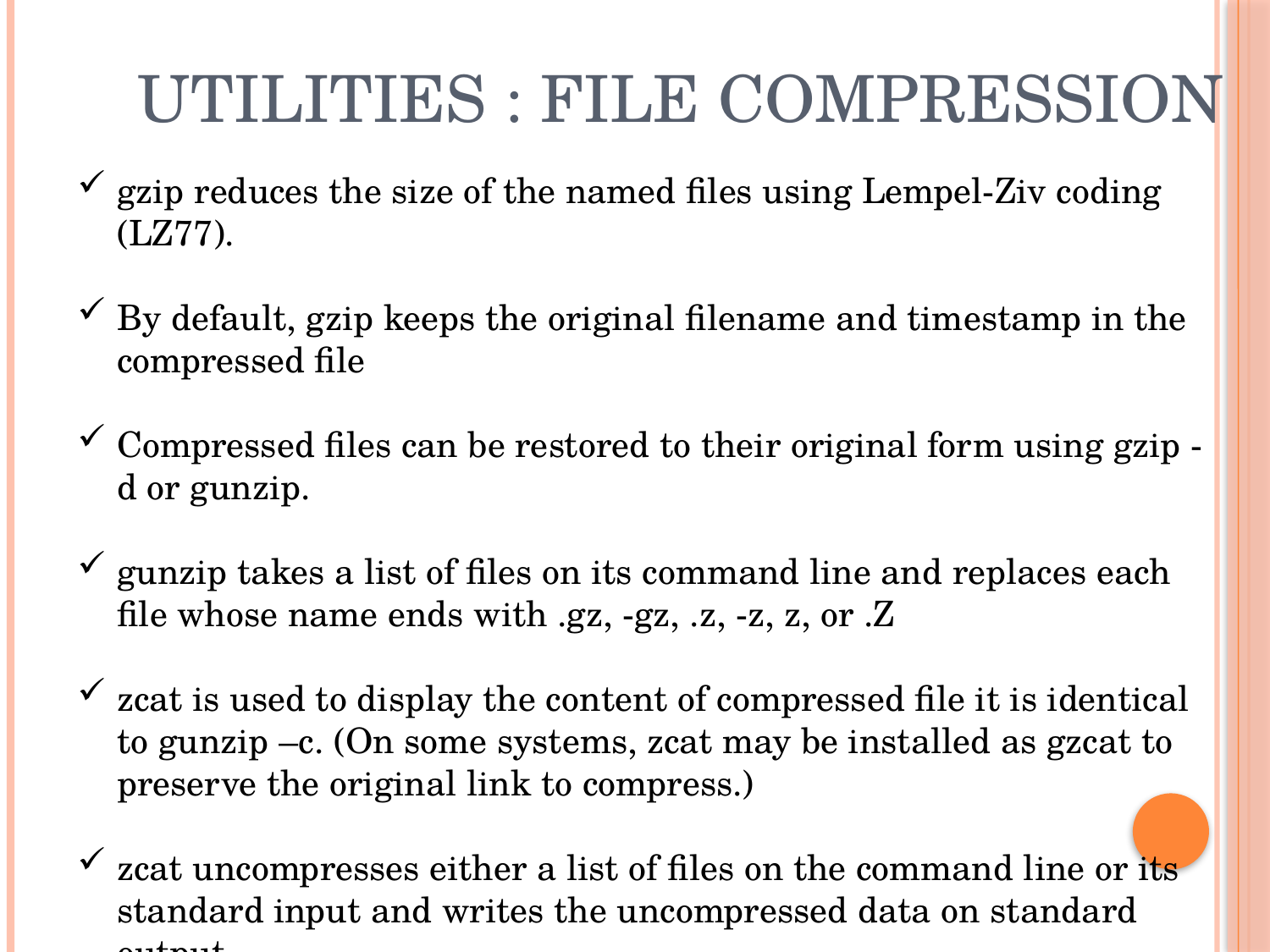

# Utilities : File Compression

gzip reduces the size of the named files using Lempel-Ziv coding (LZ77).

By default, gzip keeps the original filename and timestamp in the compressed file

Compressed files can be restored to their original form using gzip -d or gunzip.

gunzip takes a list of files on its command line and replaces each file whose name ends with .gz, -gz, .z, -z, z, or .Z

zcat is used to display the content of compressed file it is identical to gunzip –c. (On some systems, zcat may be installed as gzcat to preserve the original link to compress.)

zcat uncompresses either a list of files on the command line or its standard input and writes the uncompressed data on standard output